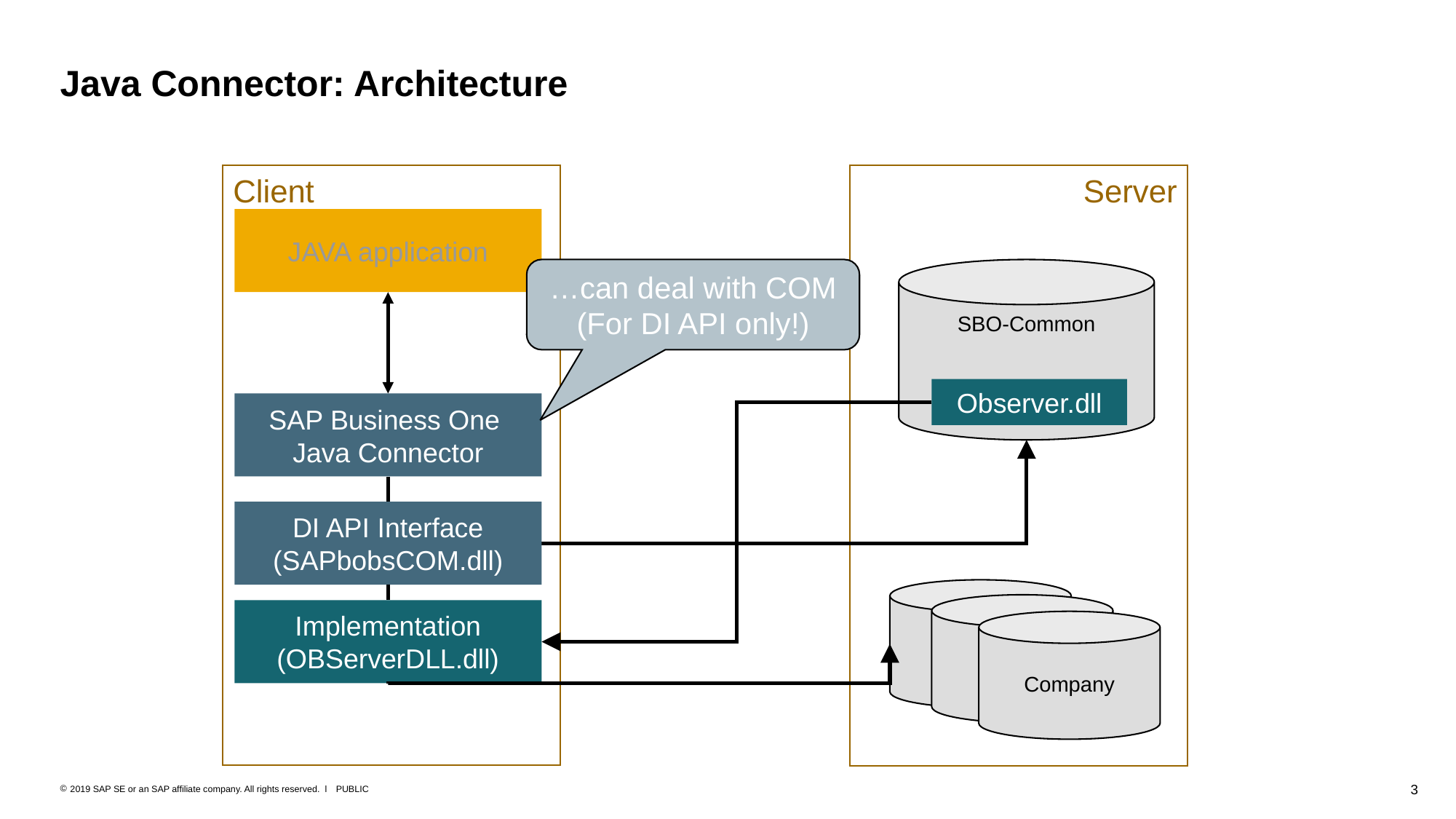

# Java Connector: Architecture
Client
Server
JAVA application
…can deal with COM
(For DI API only!)
SBO-Common
Observer.dll
SAP Business One
Java Connector
DI API Interface
(SAPbobsCOM.dll)
Company
Company
Implementation
(OBServerDLL.dll)
Company